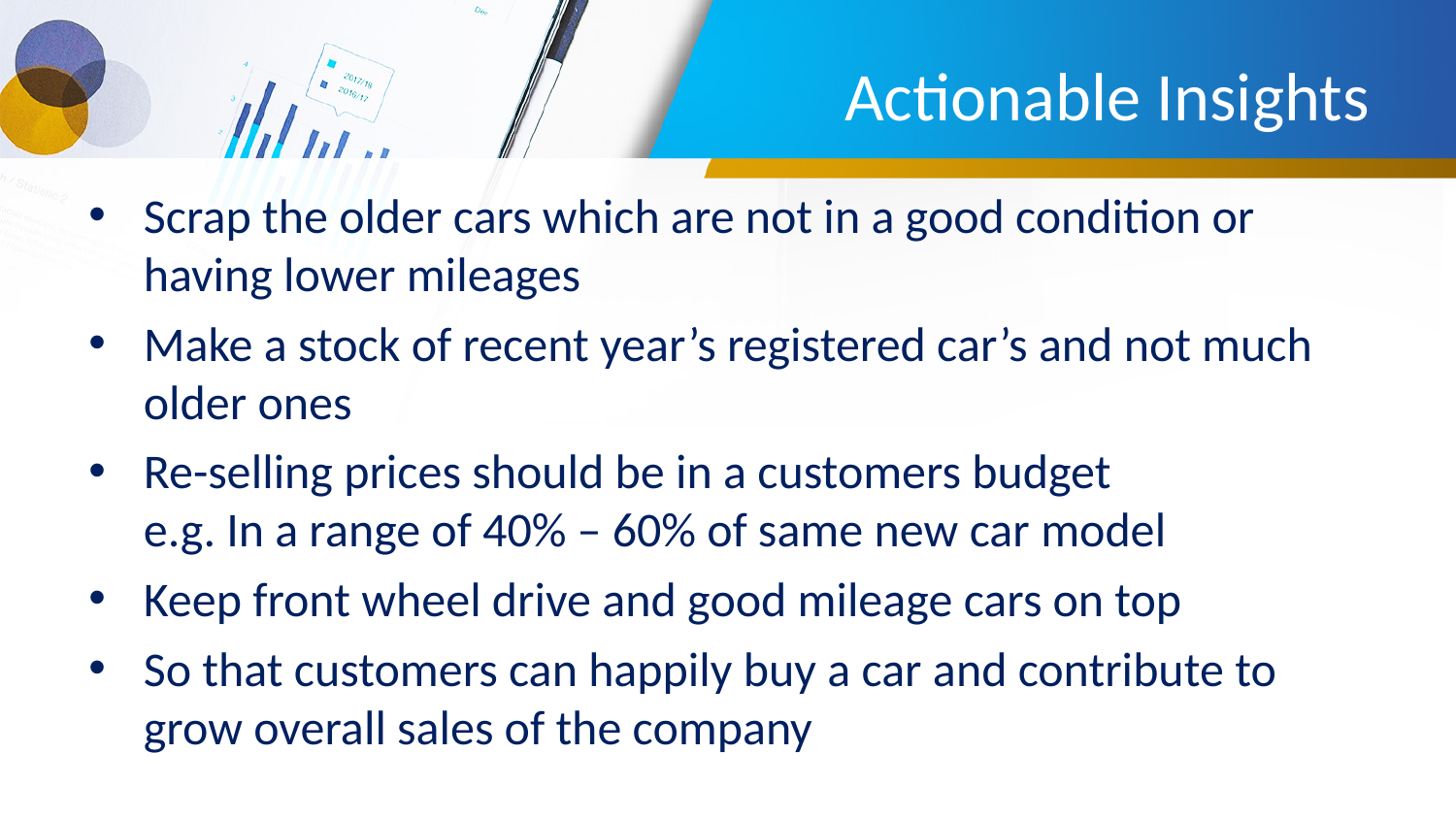

# Actionable Insights
Scrap the older cars which are not in a good condition or having lower mileages
Make a stock of recent year’s registered car’s and not much older ones
Re-selling prices should be in a customers budget
e.g. In a range of 40% – 60% of same new car model
Keep front wheel drive and good mileage cars on top
So that customers can happily buy a car and contribute to grow overall sales of the company